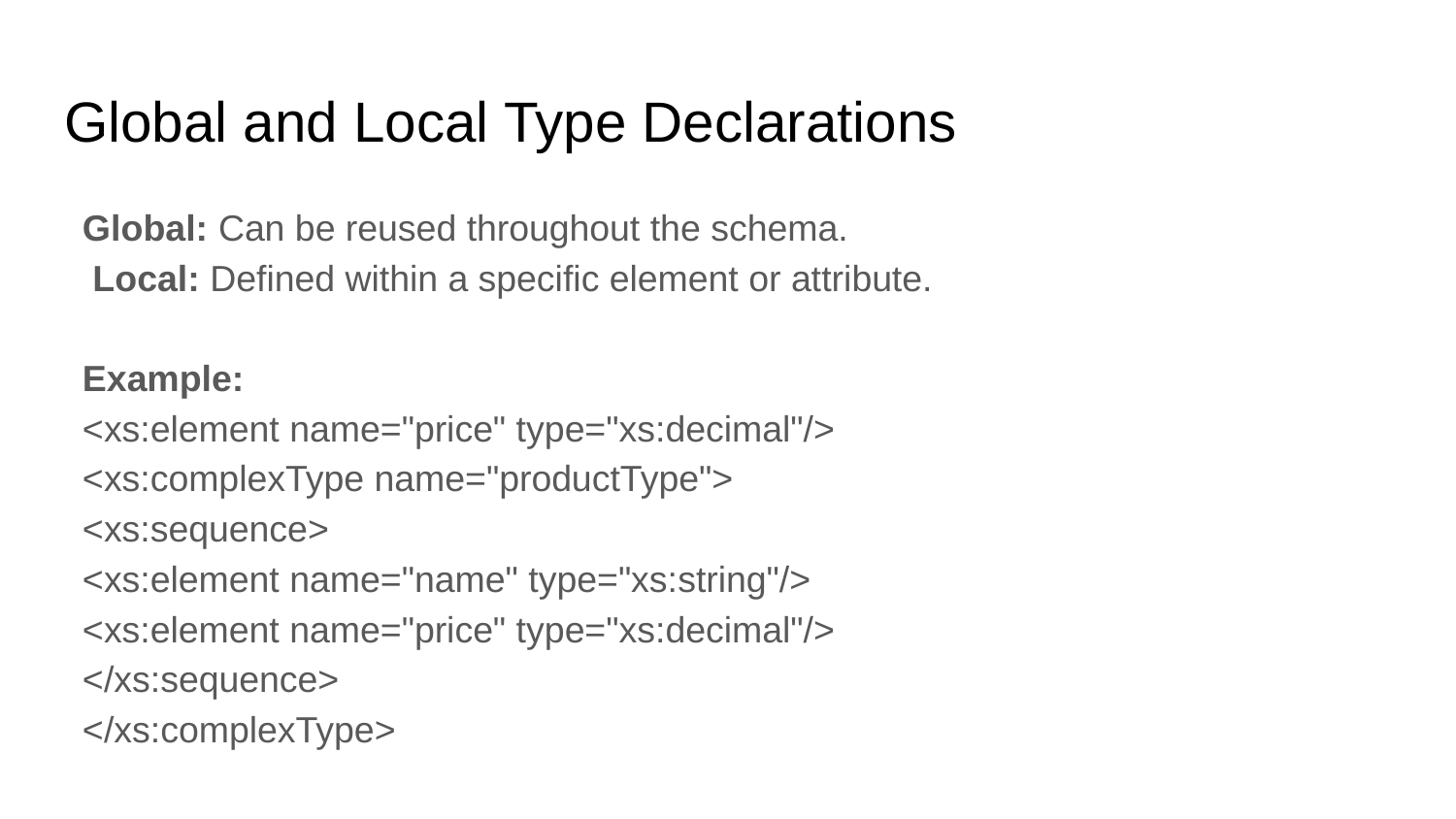

# Global and Local Type Declarations
Global: Can be reused throughout the schema.
 Local: Defined within a specific element or attribute.

Example:
<xs:element name="price" type="xs:decimal"/>
<xs:complexType name="productType">
<xs:sequence>
<xs:element name="name" type="xs:string"/>
<xs:element name="price" type="xs:decimal"/>
</xs:sequence>
</xs:complexType>